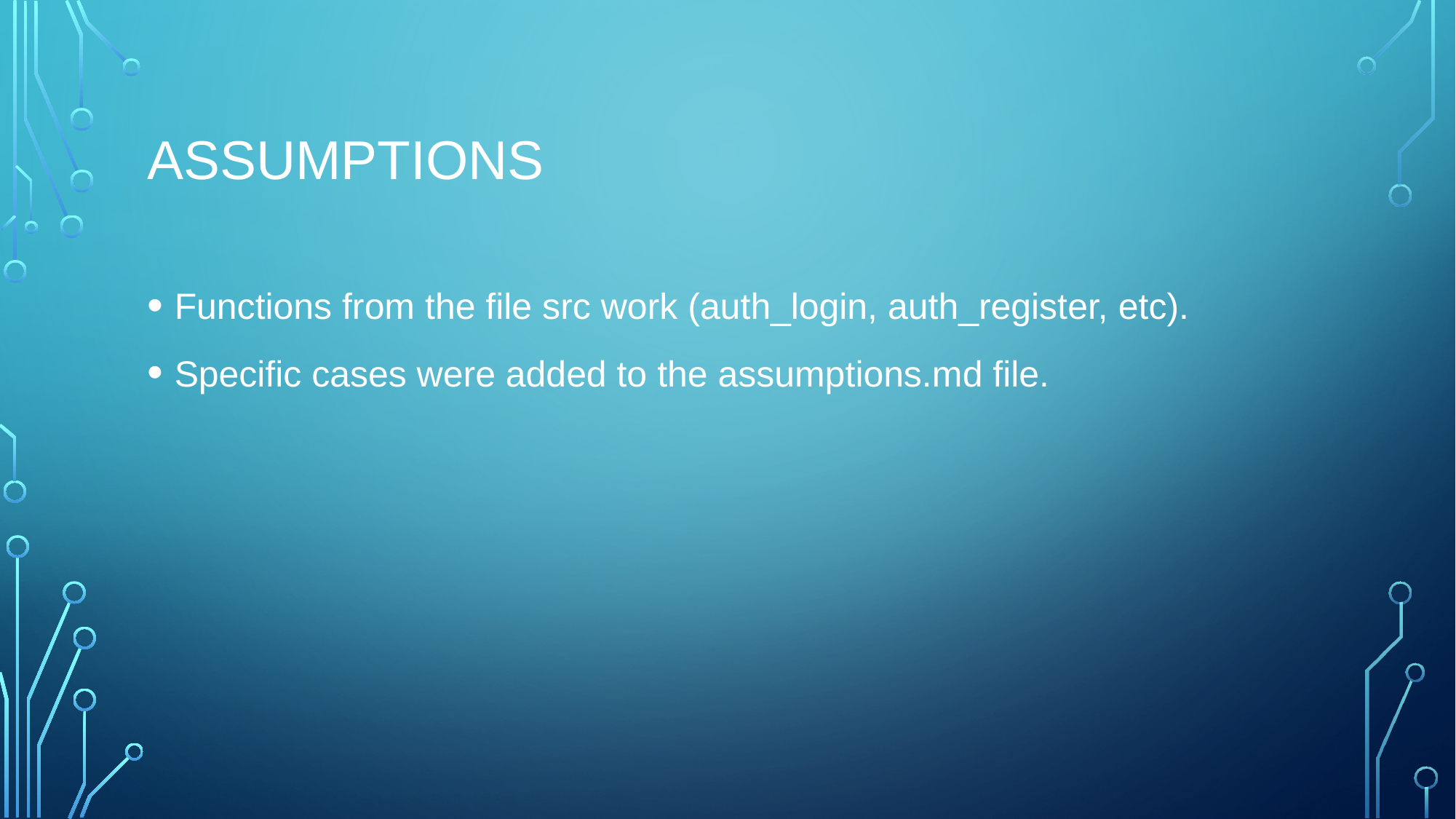

# Assumptions
Functions from the file src work (auth_login, auth_register, etc).
Specific cases were added to the assumptions.md file.